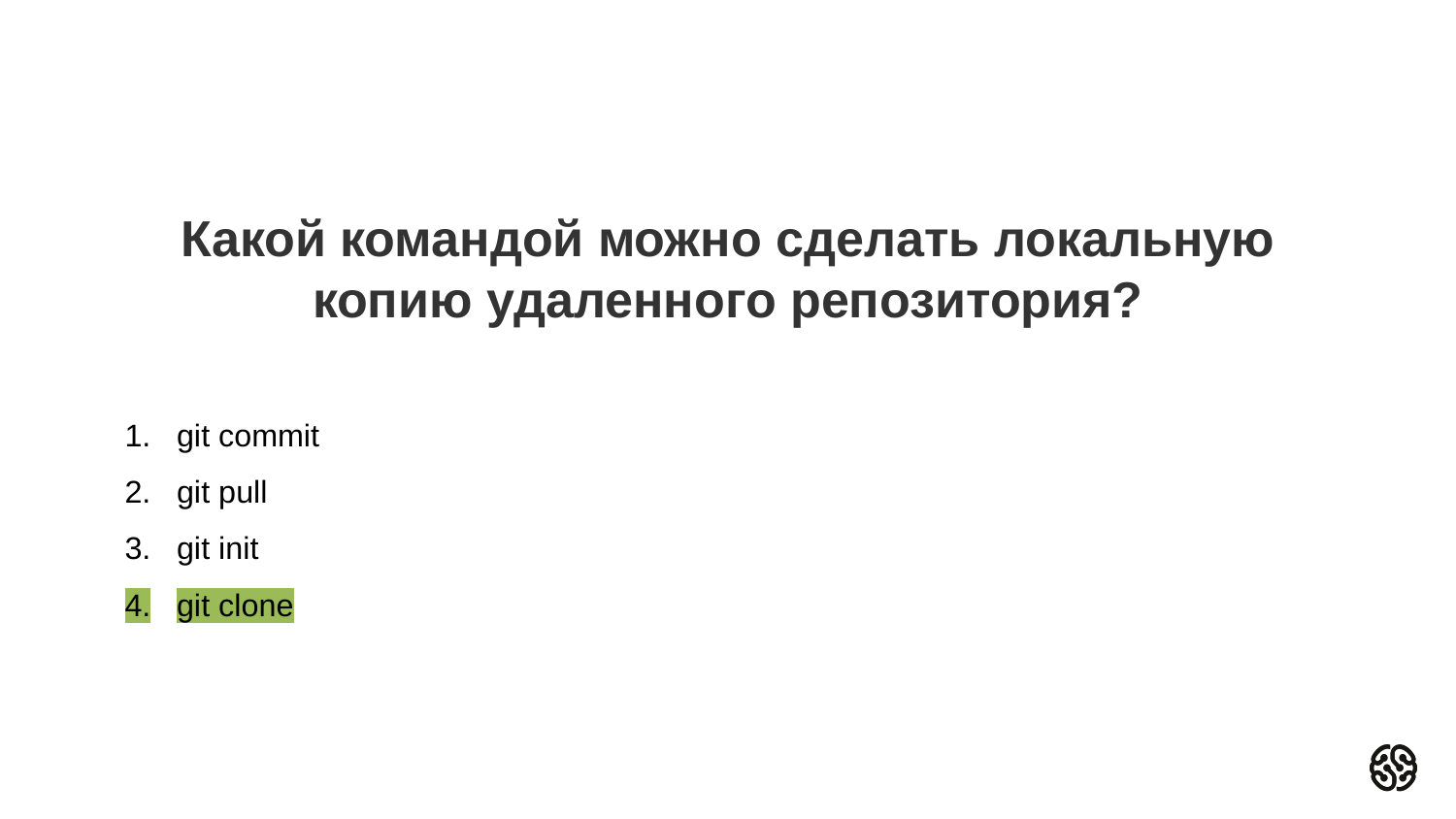

# Какой командой можно сделать локальную копию удаленного репозитория?
git commit
git pull
git init
git clone